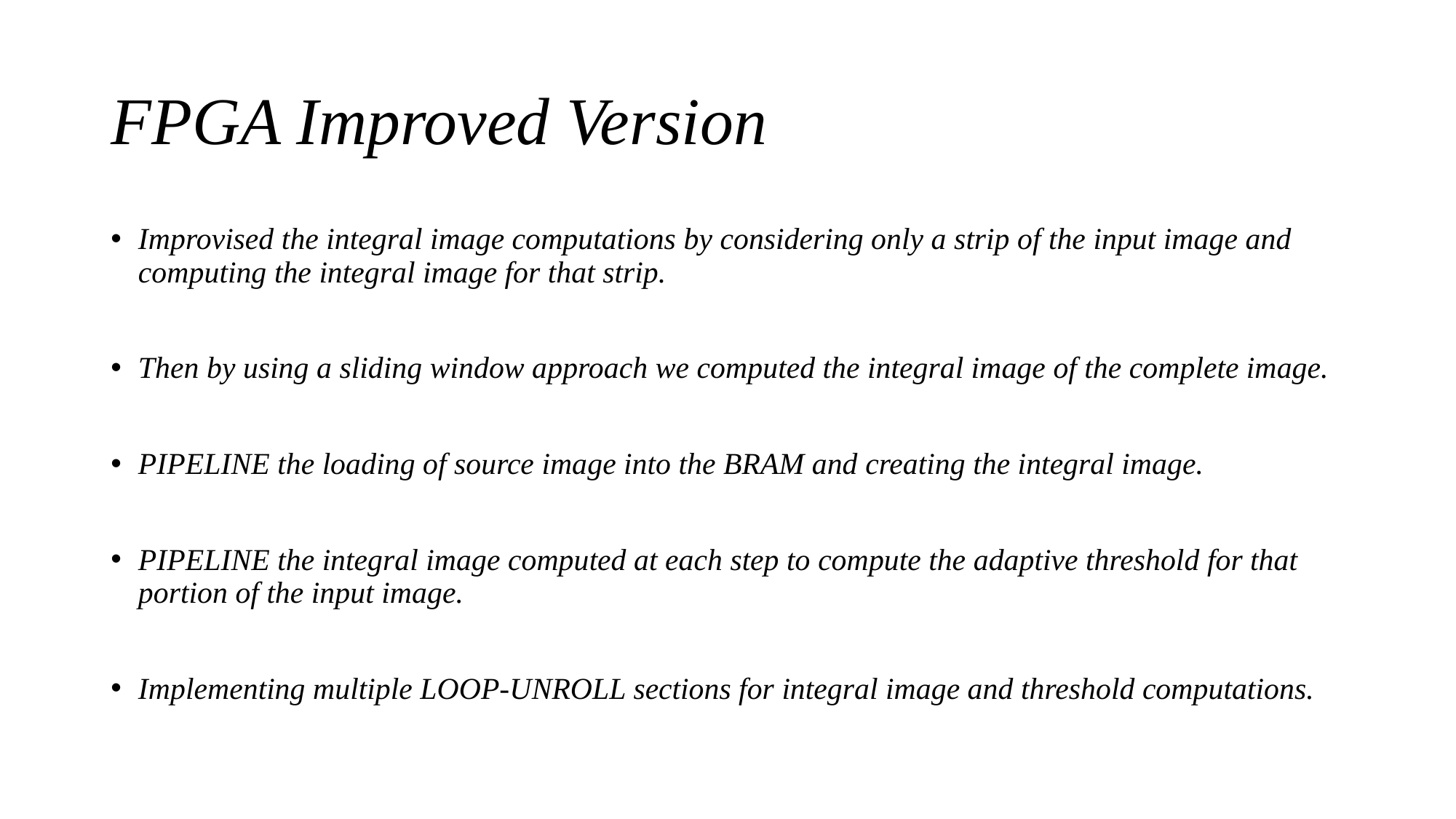

# FPGA Improved Version
Improvised the integral image computations by considering only a strip of the input image and computing the integral image for that strip.

Then by using a sliding window approach we computed the integral image of the complete image.

PIPELINE the loading of source image into the BRAM and creating the integral image.

PIPELINE the integral image computed at each step to compute the adaptive threshold for that portion of the input image.

Implementing multiple LOOP-UNROLL sections for integral image and threshold computations.